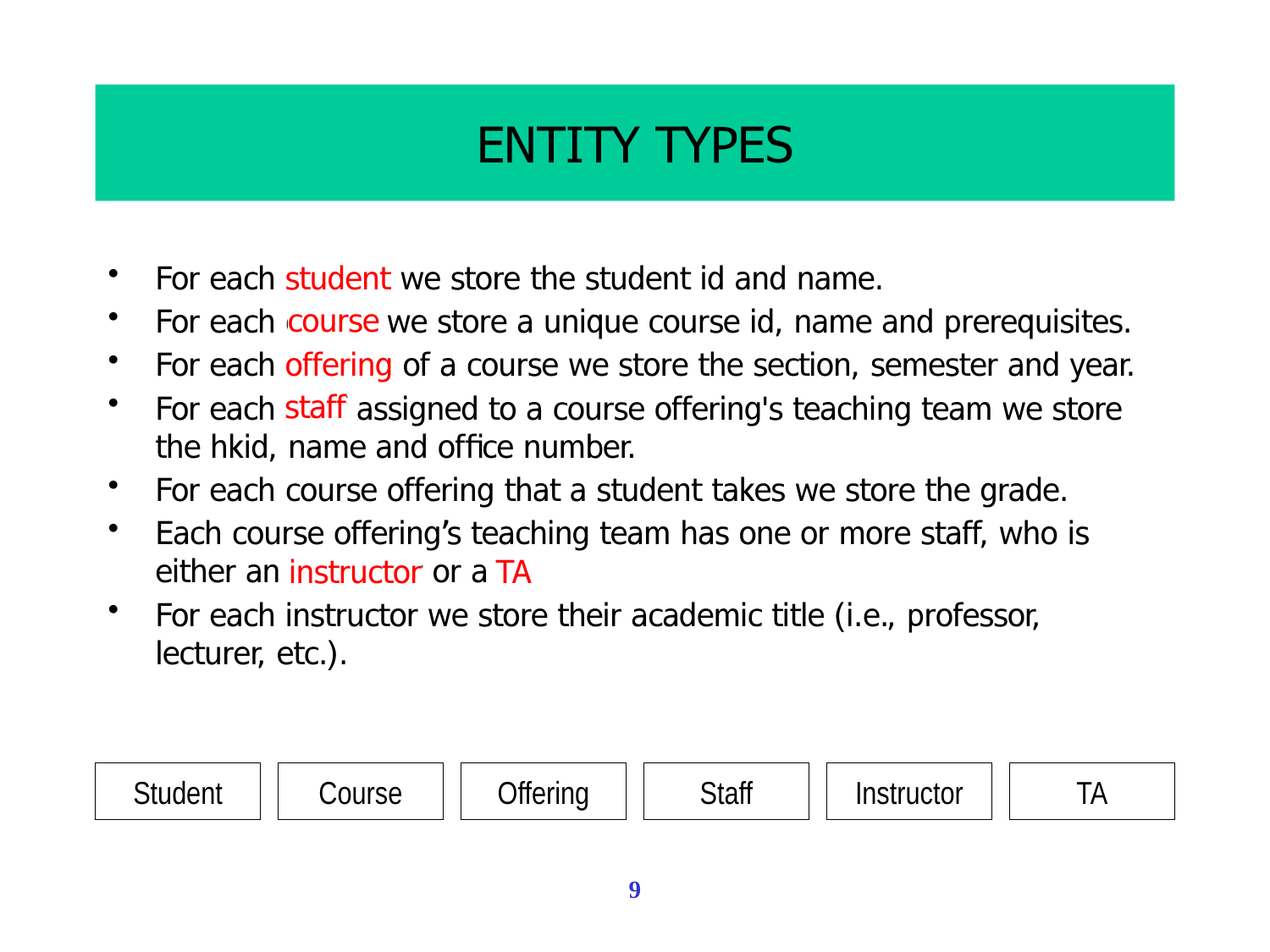

# ENTITY TYPES
For each student we store the student id and name.
For each course we store a unique course id, name and prerequisites.
For each offering of a course we store the section, semester and year.
For each staff assigned to a course offering's teaching team we store the hkid, name and office number.
For each course offering that a student takes we store the grade.
Each course offering’s teaching team has one or more staff, who is either an instructor or a T
For each instructor we store their academic title (i.e., professor, lecturer, etc.).
student
course
offering
staff
instructor
TA
Student
Course
Offering
Staff
Instructor
TA
9